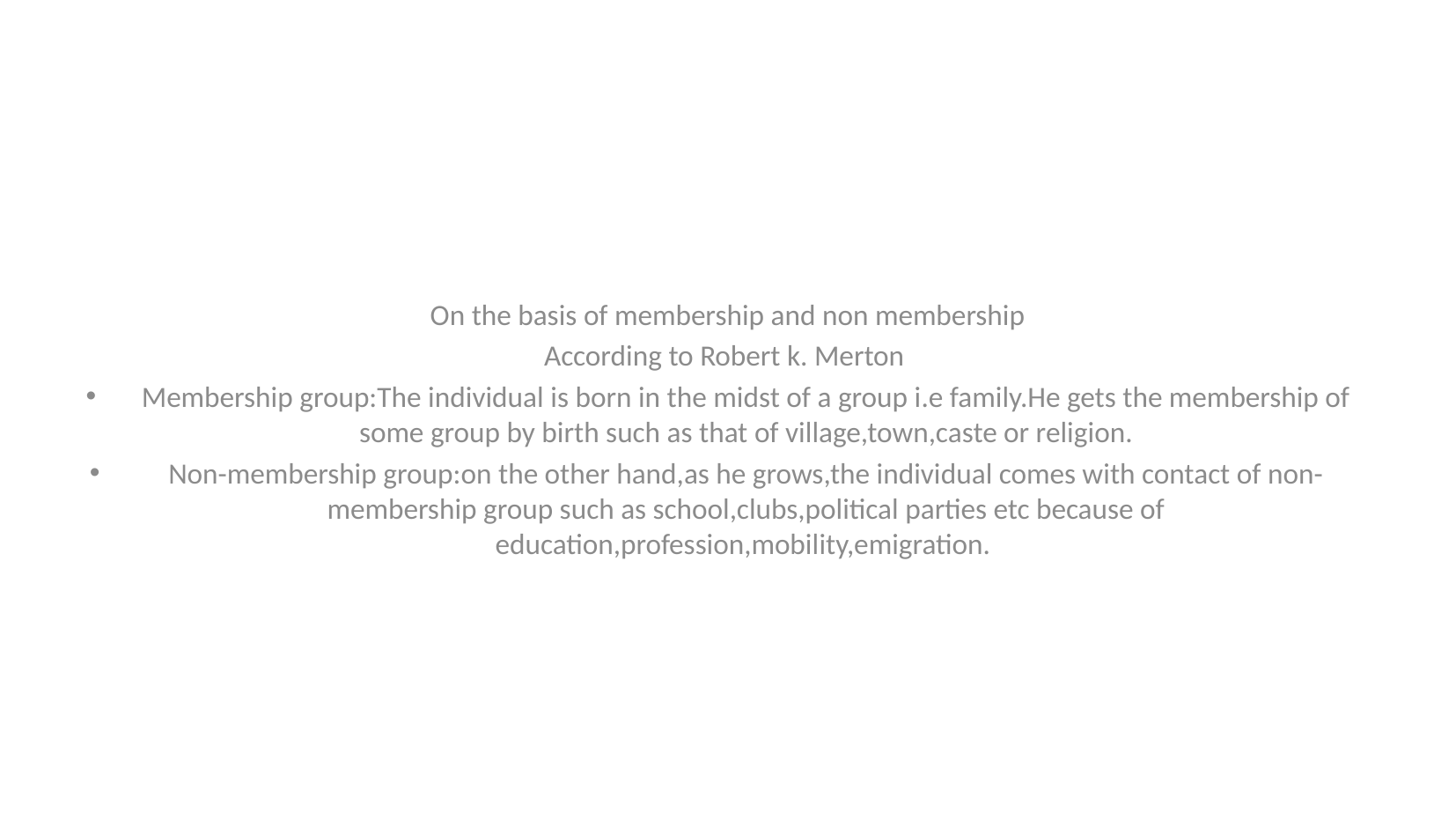

#
On the basis of membership and non membership
According to Robert k. Merton
Membership group:The individual is born in the midst of a group i.e family.He gets the membership of some group by birth such as that of village,town,caste or religion.
Non-membership group:on the other hand,as he grows,the individual comes with contact of non-membership group such as school,clubs,political parties etc because of education,profession,mobility,emigration.